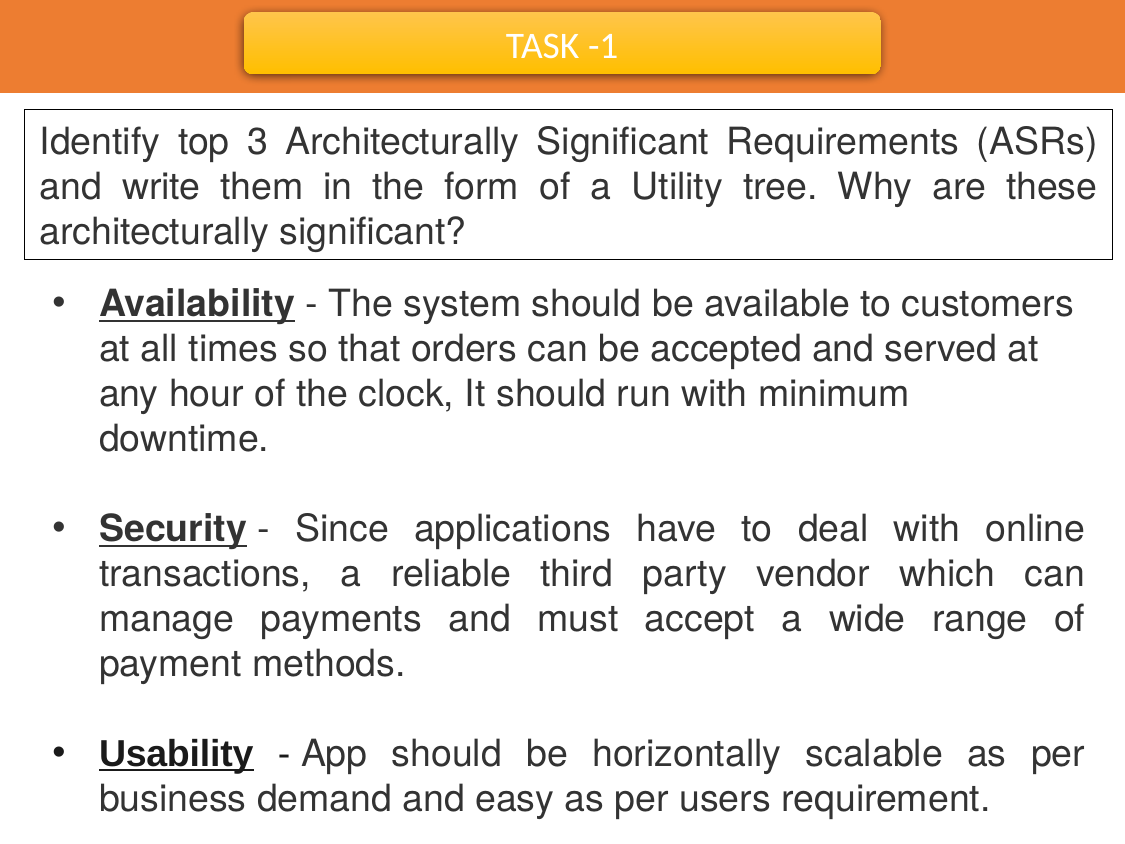

TASK -1
Identify top 3 Architecturally Significant Requirements (ASRs) and write them in the form of a Utility tree. Why are these architecturally significant?
Availability - The system should be available to customers at all times so that orders can be accepted and served at any hour of the clock, It should run with minimum downtime.

Security - Since applications have to deal with online transactions, a reliable third party vendor which can manage payments and must accept a wide range of payment methods.

Usability - App should be horizontally scalable as per business demand and easy as per users requirement.